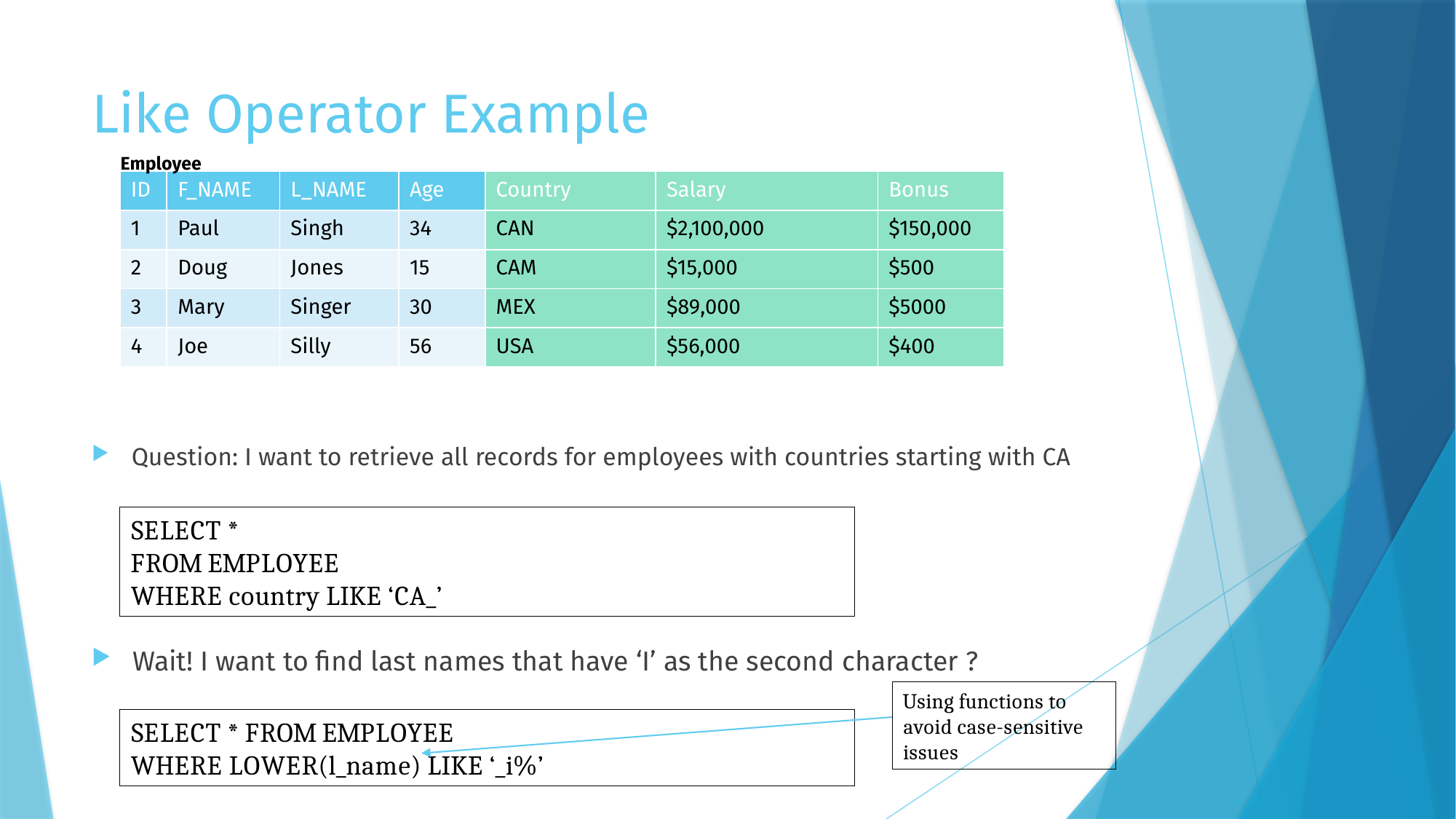

# Like Operator Example
Employee
| ID | F\_NAME | L\_NAME | Age | Country | Salary | Bonus |
| --- | --- | --- | --- | --- | --- | --- |
| 1 | Paul | Singh | 34 | CAN | $2,100,000 | $150,000 |
| 2 | Doug | Jones | 15 | CAM | $15,000 | $500 |
| 3 | Mary | Singer | 30 | MEX | $89,000 | $5000 |
| 4 | Joe | Silly | 56 | USA | $56,000 | $400 |
Question: I want to retrieve all records for employees with countries starting with CA
SELECT *
FROM EMPLOYEE
WHERE country LIKE ‘CA_’
Wait! I want to find last names that have ‘I’ as the second character ?
Using functions to avoid case-sensitive issues
SELECT * FROM EMPLOYEE
WHERE LOWER(l_name) LIKE ‘_i%’